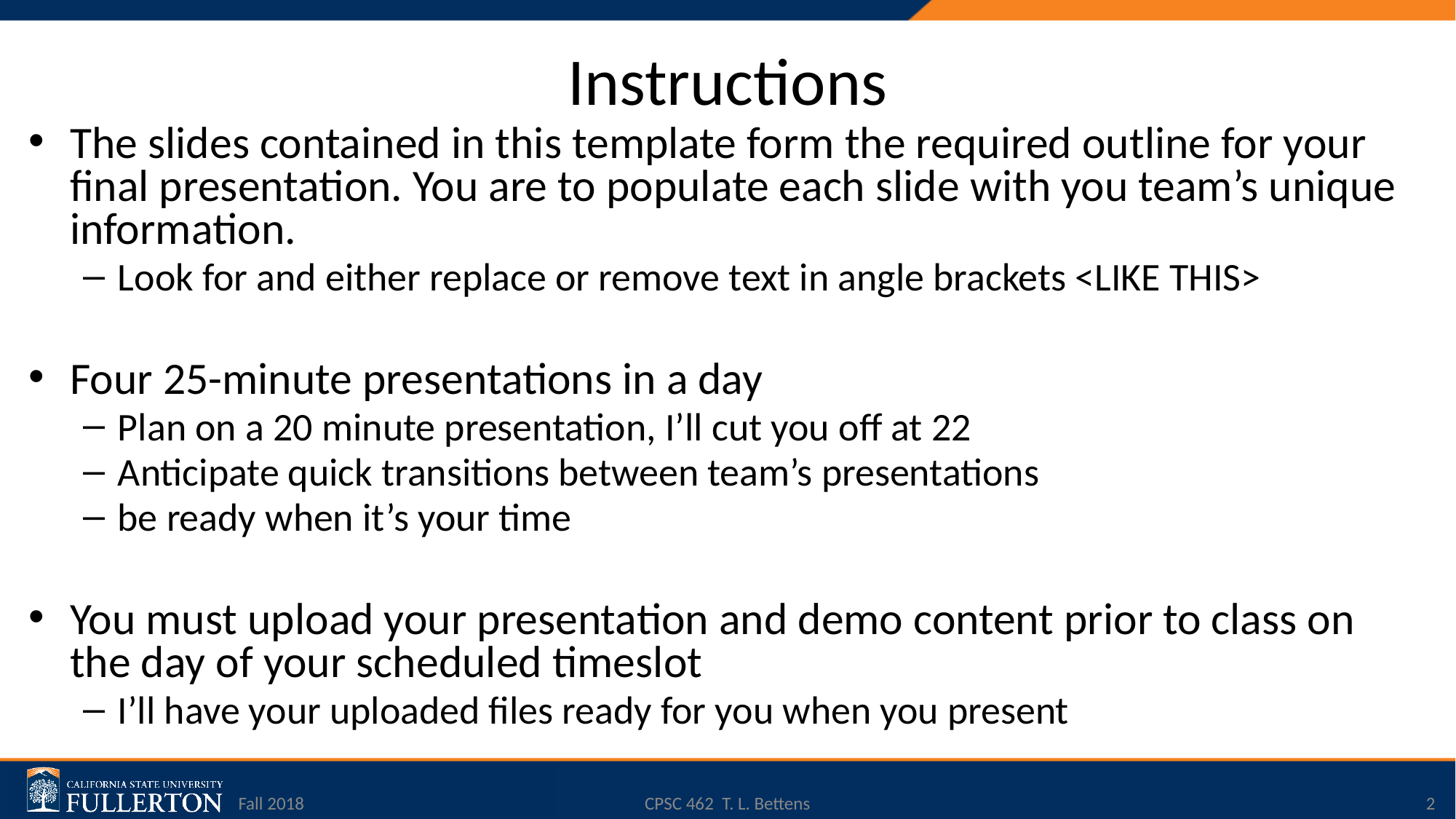

# Instructions
The slides contained in this template form the required outline for your final presentation. You are to populate each slide with you team’s unique information.
Look for and either replace or remove text in angle brackets <LIKE THIS>

Four 25-minute presentations in a day
Plan on a 20 minute presentation, I’ll cut you off at 22
Anticipate quick transitions between team’s presentations
be ready when it’s your time

You must upload your presentation and demo content prior to class on the day of your scheduled timeslot
I’ll have your uploaded files ready for you when you present
Fall 2018
CPSC 462  T. L. Bettens
2